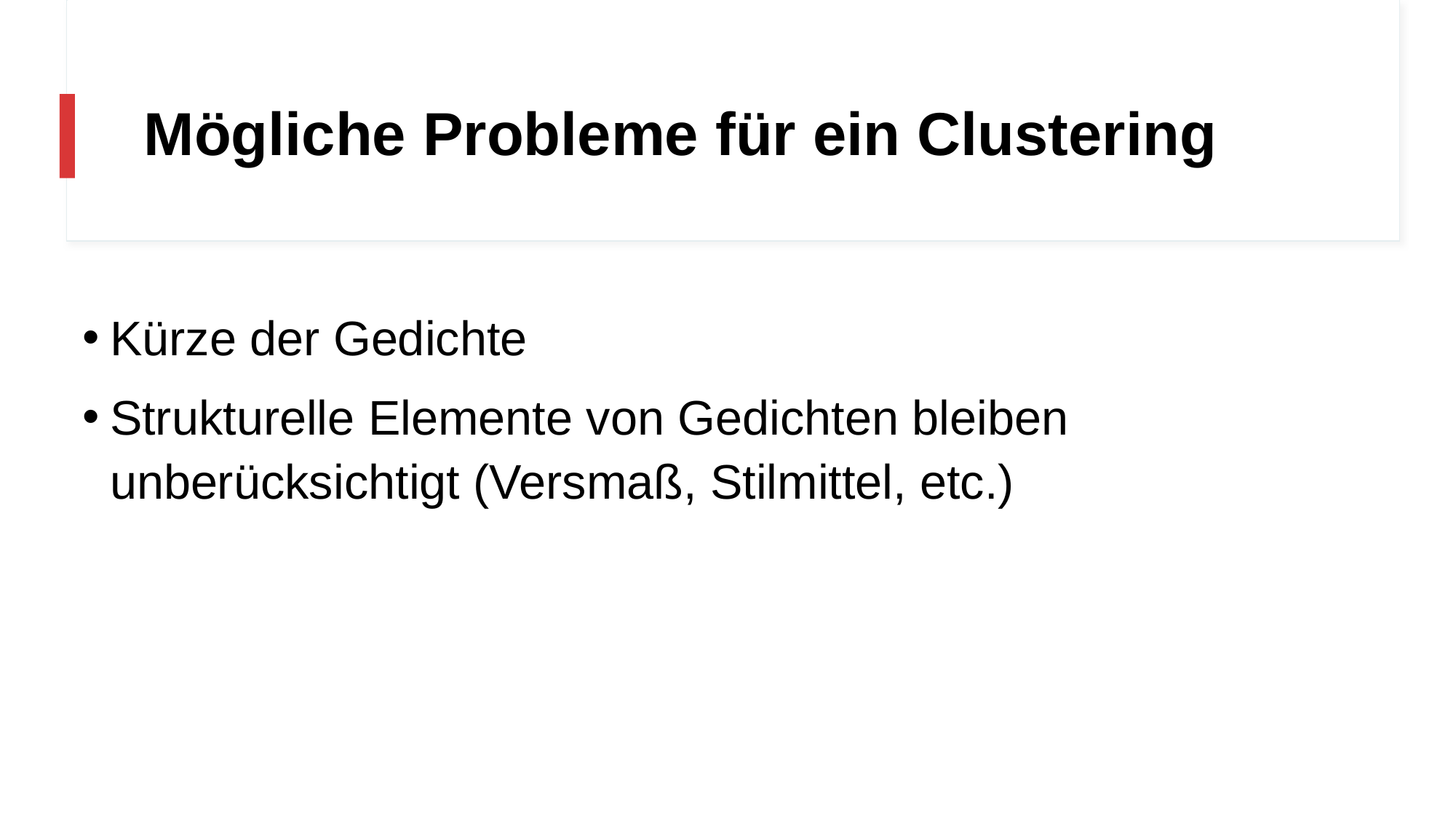

# Mögliche Probleme für ein Clustering
Kürze der Gedichte
Strukturelle Elemente von Gedichten bleiben  unberücksichtigt (Versmaß, Stilmittel, etc.)